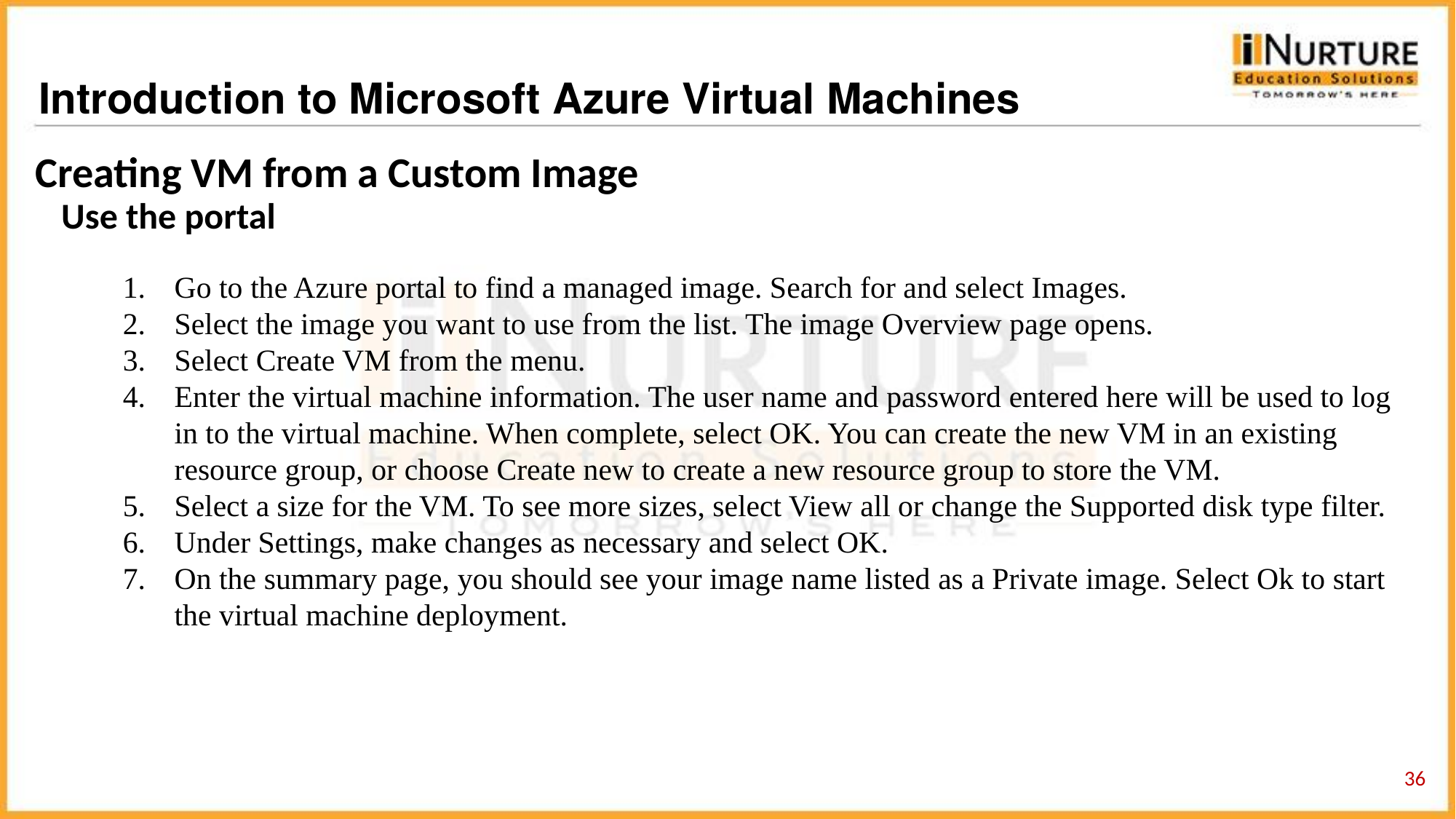

Introduction to Microsoft Azure Virtual Machines
#
Creating VM from a Custom Image
Use the portal

Go to the Azure portal to find a managed image. Search for and select Images.
Select the image you want to use from the list. The image Overview page opens.
Select Create VM from the menu.
Enter the virtual machine information. The user name and password entered here will be used to log in to the virtual machine. When complete, select OK. You can create the new VM in an existing resource group, or choose Create new to create a new resource group to store the VM.
Select a size for the VM. To see more sizes, select View all or change the Supported disk type filter.
Under Settings, make changes as necessary and select OK.
On the summary page, you should see your image name listed as a Private image. Select Ok to start the virtual machine deployment.
36